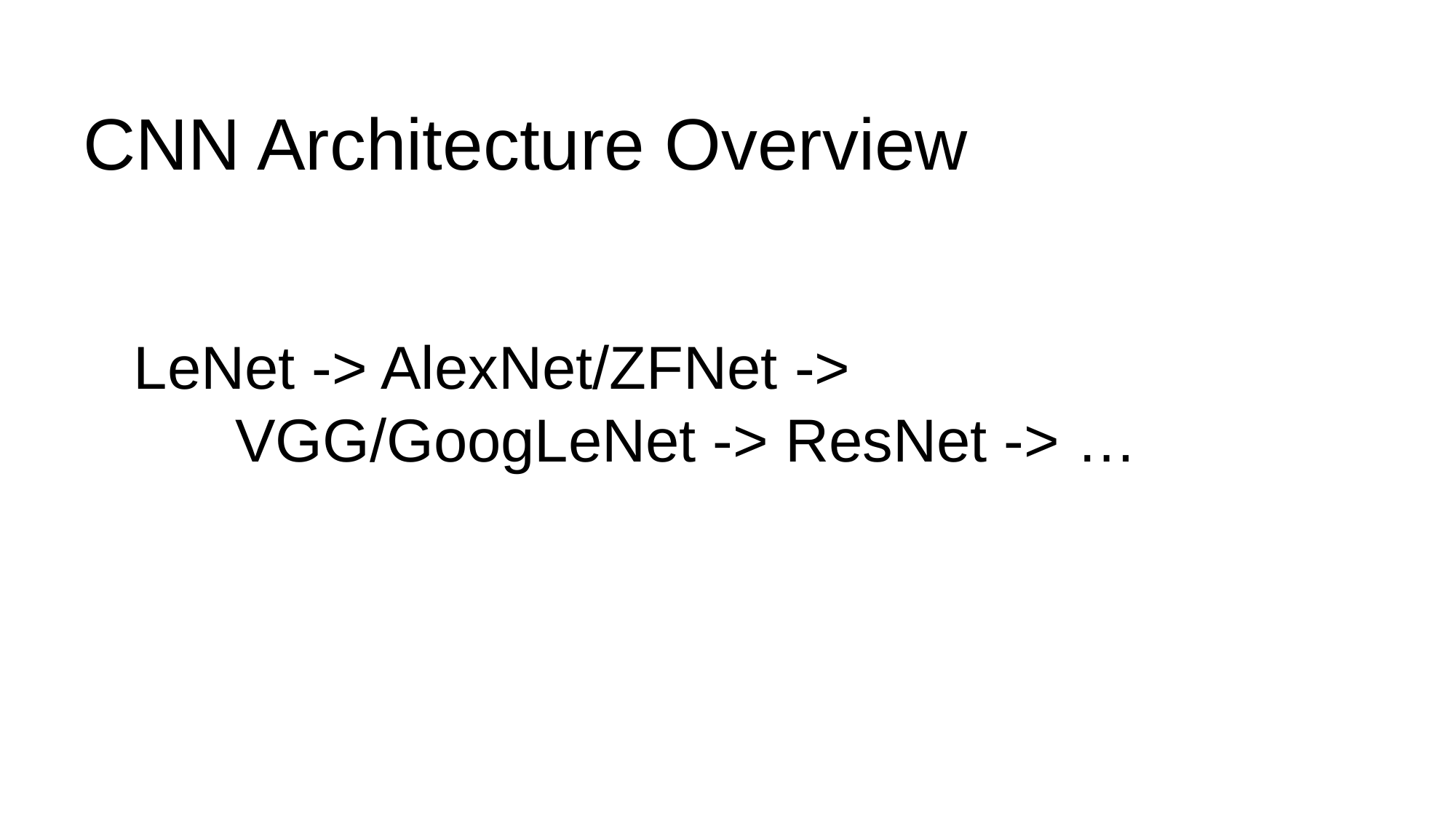

CNN Architecture Overview
LeNet -> AlexNet/ZFNet ->
      VGG/GoogLeNet -> ResNet -> …